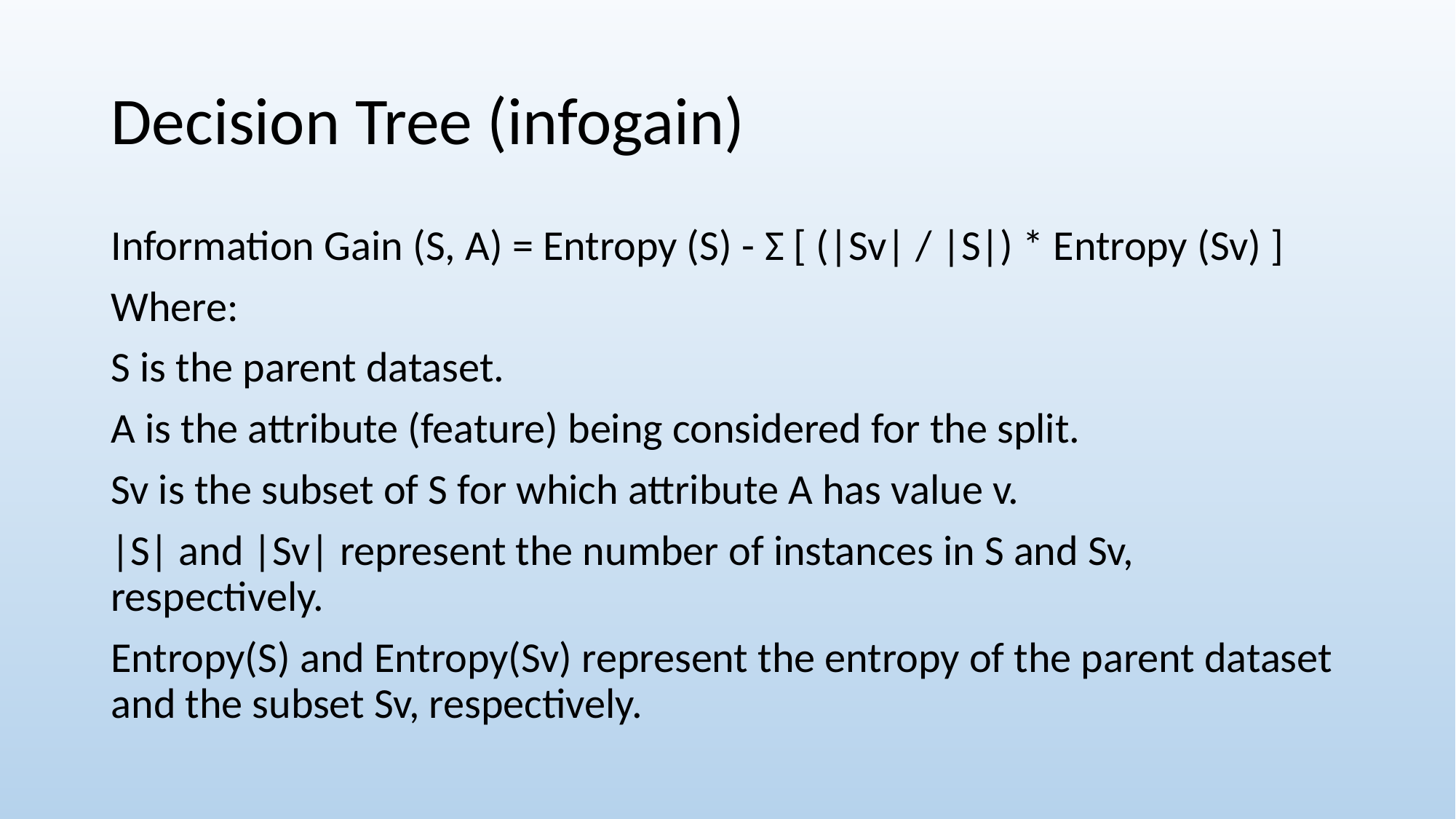

# Decision Tree (infogain)
Information Gain (S, A) = Entropy (S) - Σ [ (|Sv| / |S|) * Entropy (Sv) ]
Where:
S is the parent dataset.
A is the attribute (feature) being considered for the split.
Sv is the subset of S for which attribute A has value v.
|S| and |Sv| represent the number of instances in S and Sv, respectively.
Entropy(S) and Entropy(Sv) represent the entropy of the parent dataset and the subset Sv, respectively.